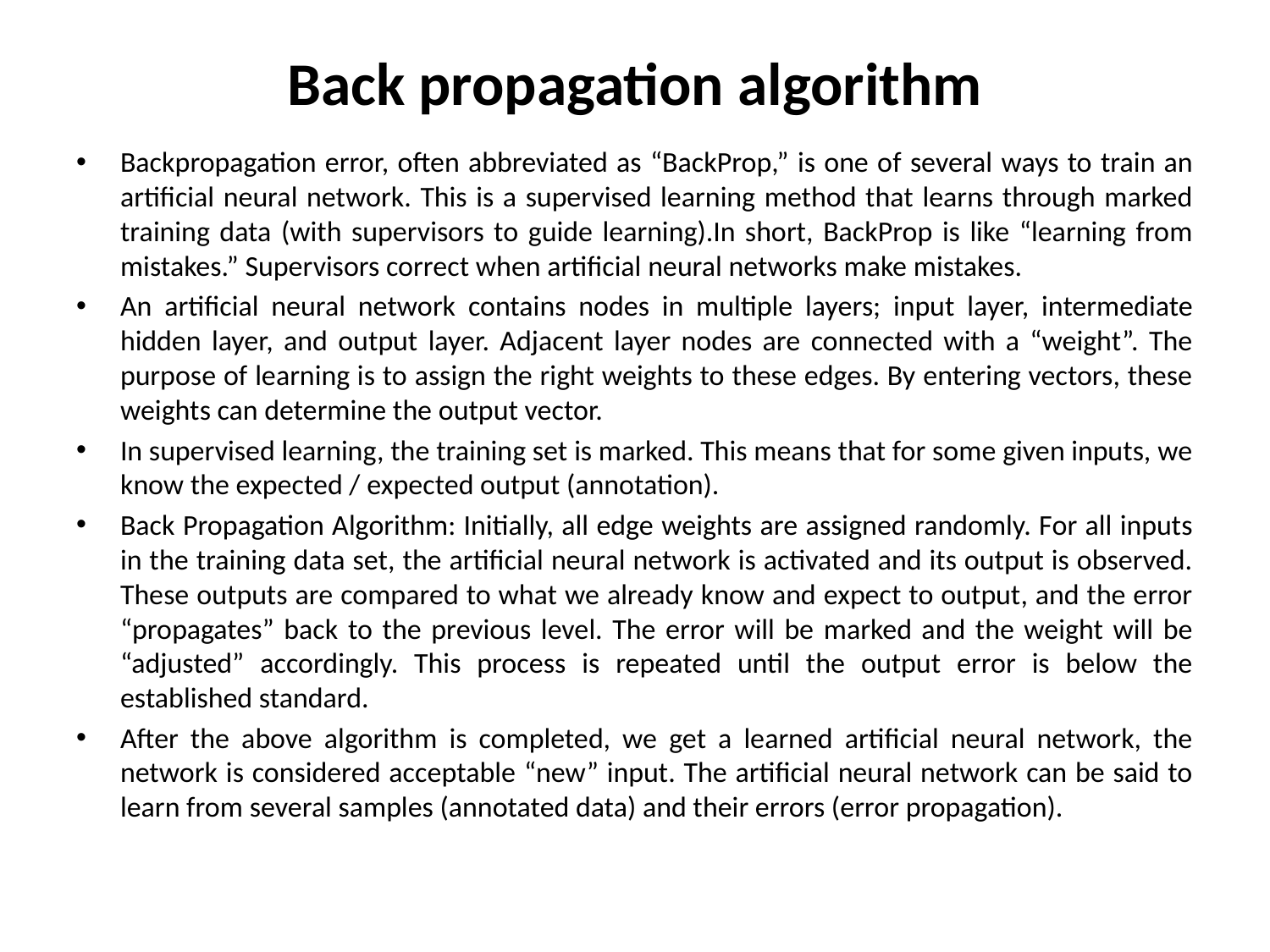

# Back propagation algorithm
Backpropagation error, often abbreviated as “BackProp,” is one of several ways to train an artificial neural network. This is a supervised learning method that learns through marked training data (with supervisors to guide learning).In short, BackProp is like “learning from mistakes.” Supervisors correct when artificial neural networks make mistakes.
An artificial neural network contains nodes in multiple layers; input layer, intermediate hidden layer, and output layer. Adjacent layer nodes are connected with a “weight”. The purpose of learning is to assign the right weights to these edges. By entering vectors, these weights can determine the output vector.
In supervised learning, the training set is marked. This means that for some given inputs, we know the expected / expected output (annotation).
Back Propagation Algorithm: Initially, all edge weights are assigned randomly. For all inputs in the training data set, the artificial neural network is activated and its output is observed. These outputs are compared to what we already know and expect to output, and the error “propagates” back to the previous level. The error will be marked and the weight will be “adjusted” accordingly. This process is repeated until the output error is below the established standard.
After the above algorithm is completed, we get a learned artificial neural network, the network is considered acceptable “new” input. The artificial neural network can be said to learn from several samples (annotated data) and their errors (error propagation).